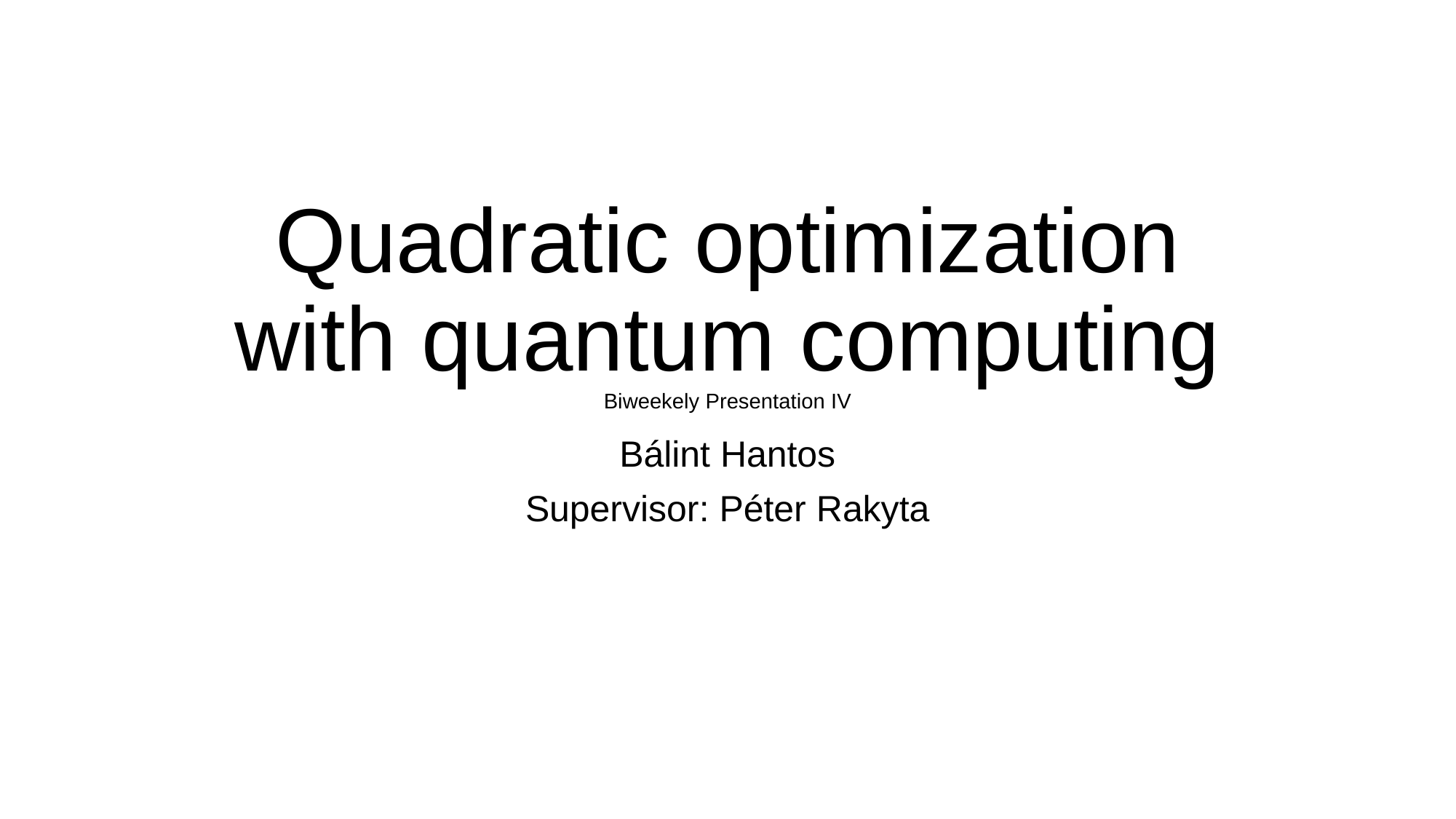

# Quadratic optimization with quantum computing Biweekely Presentation IV
Bálint Hantos
Supervisor: Péter Rakyta